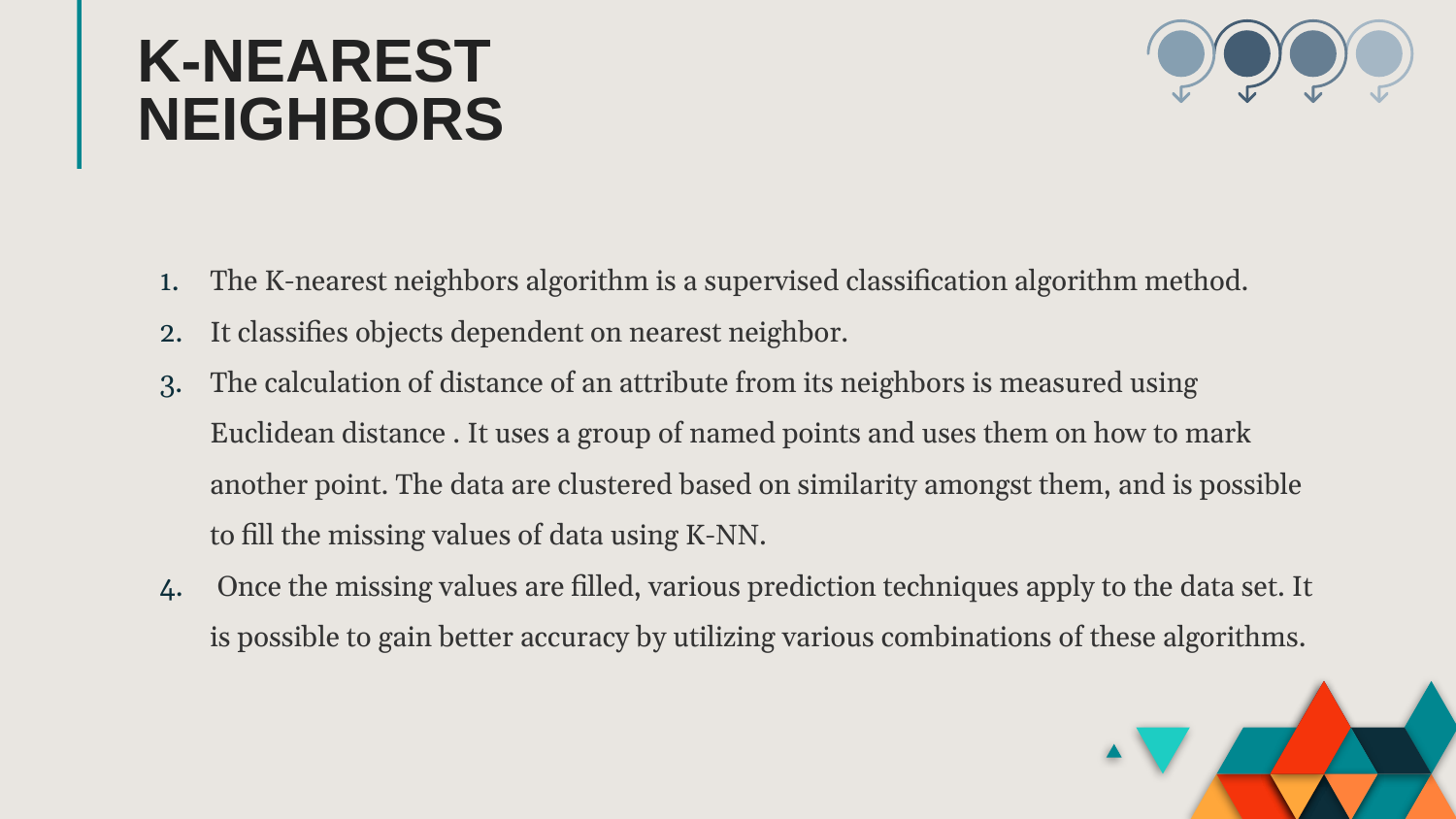

# K-NEAREST NEIGHBORS
The K-nearest neighbors algorithm is a supervised classification algorithm method.
It classifies objects dependent on nearest neighbor.
The calculation of distance of an attribute from its neighbors is measured using Euclidean distance . It uses a group of named points and uses them on how to mark another point. The data are clustered based on similarity amongst them, and is possible to fill the missing values of data using K-NN.
 Once the missing values are filled, various prediction techniques apply to the data set. It is possible to gain better accuracy by utilizing various combinations of these algorithms.